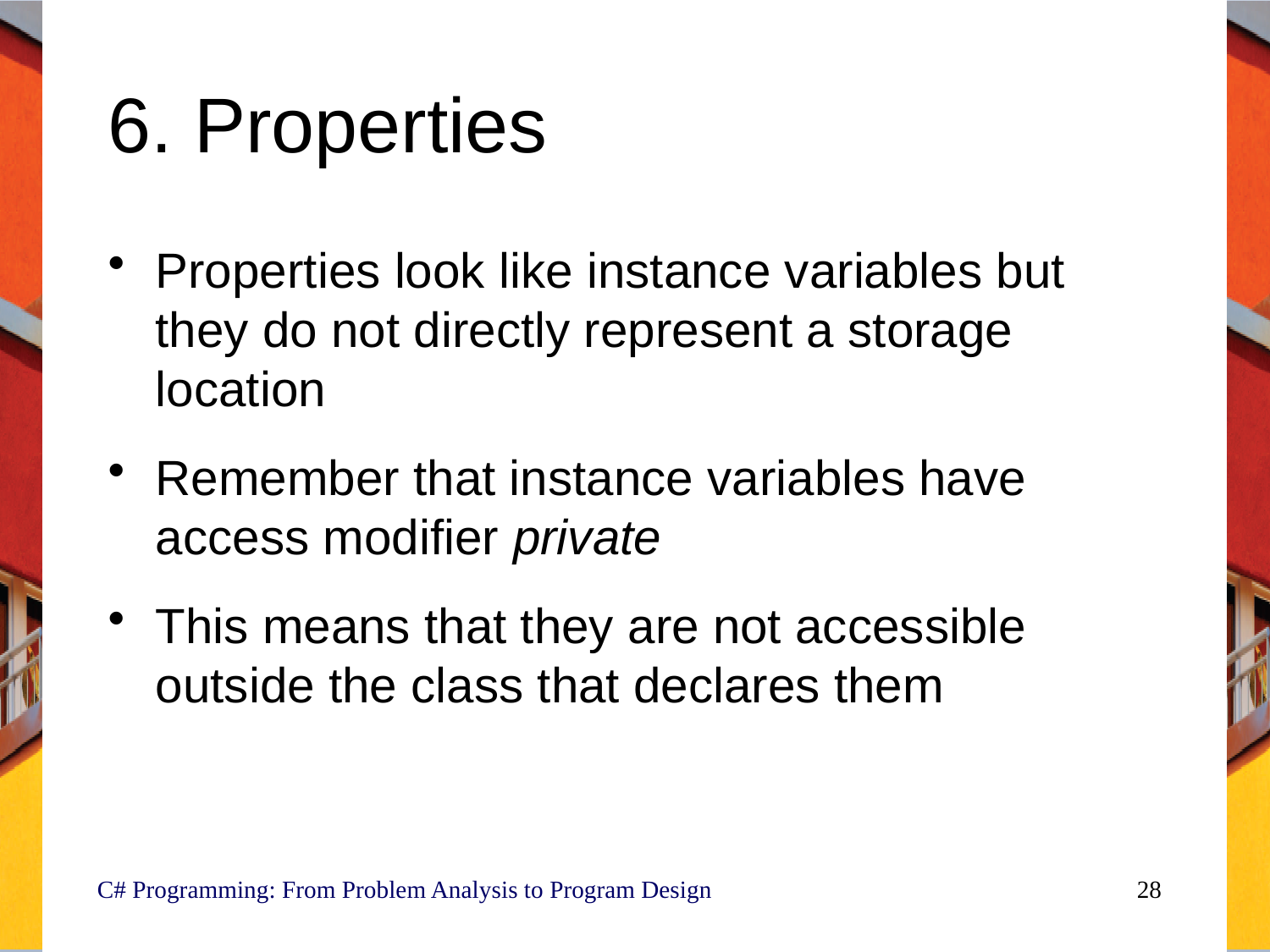

# 6. Properties
Properties look like instance variables but they do not directly represent a storage location
Remember that instance variables have access modifier private
This means that they are not accessible outside the class that declares them

C# Programming: From Problem Analysis to Program Design

28